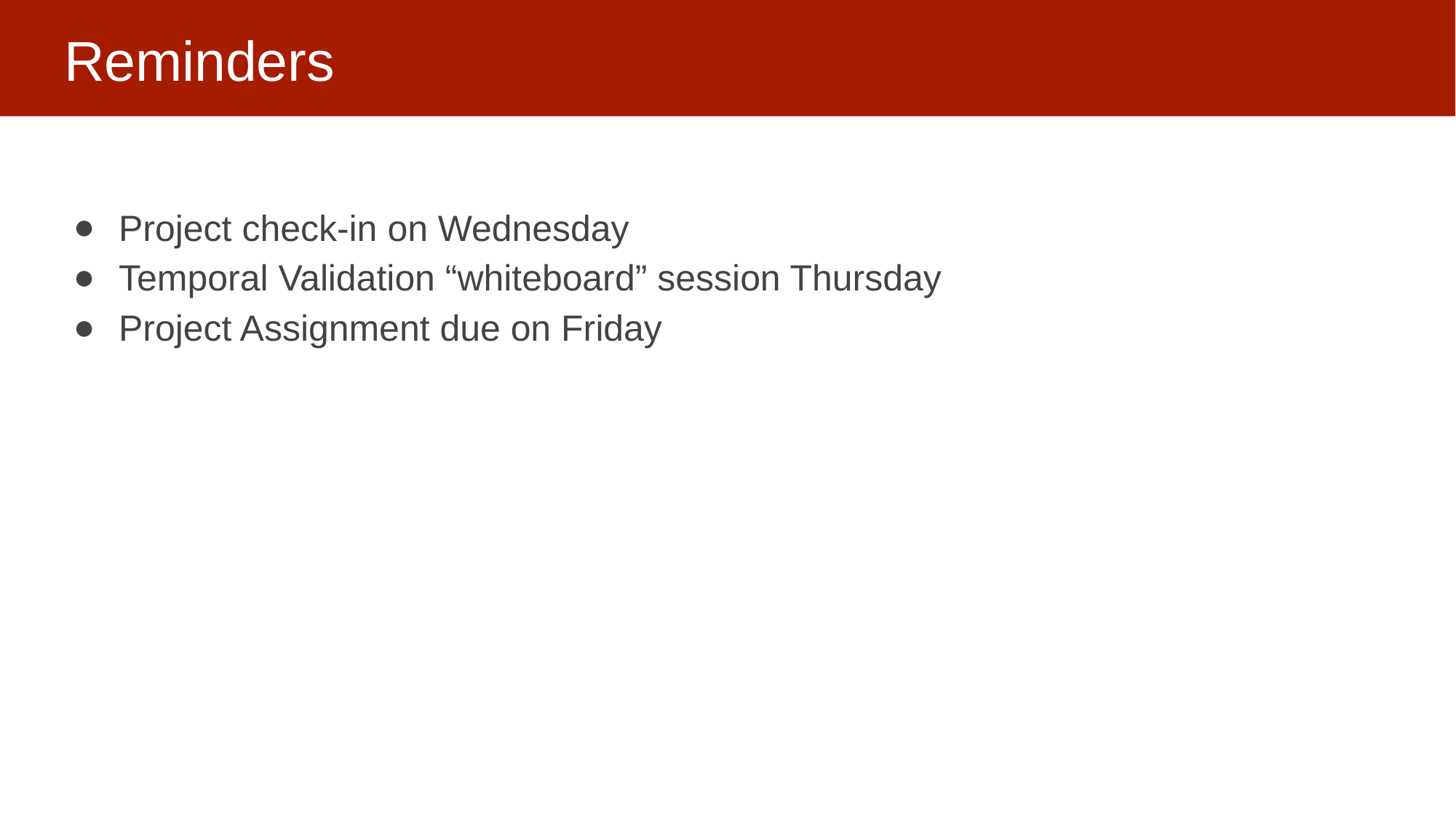

# Reminders
Project check-in on Wednesday
Temporal Validation “whiteboard” session Thursday
Project Assignment due on Friday